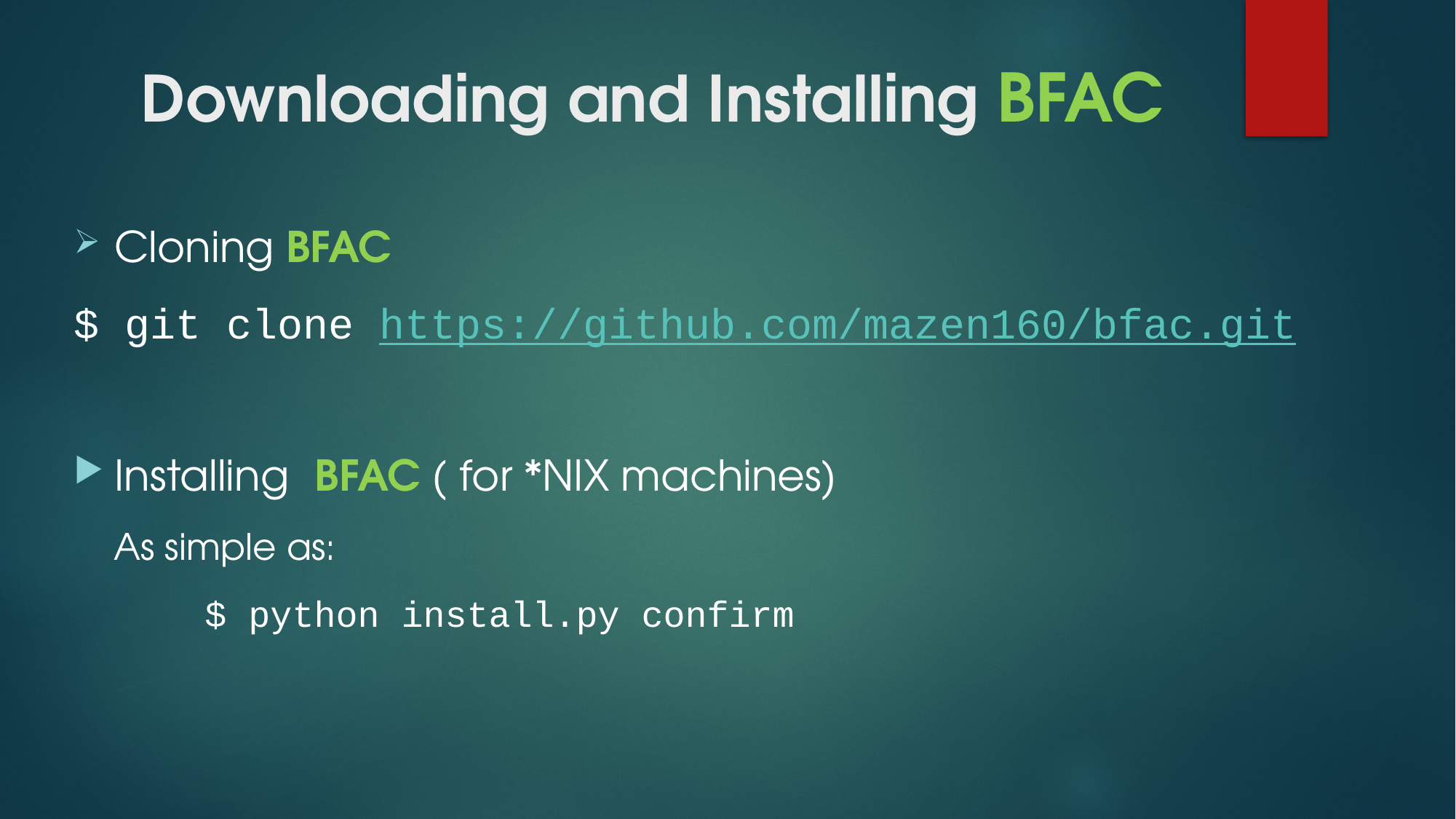

# Downloading and Installing BFAC
Cloning BFAC
$ git clone https://github.com/mazen160/bfac.git

Installing BFAC ( for *NIX machines)
    As simple as:
      $ python install.py confirm